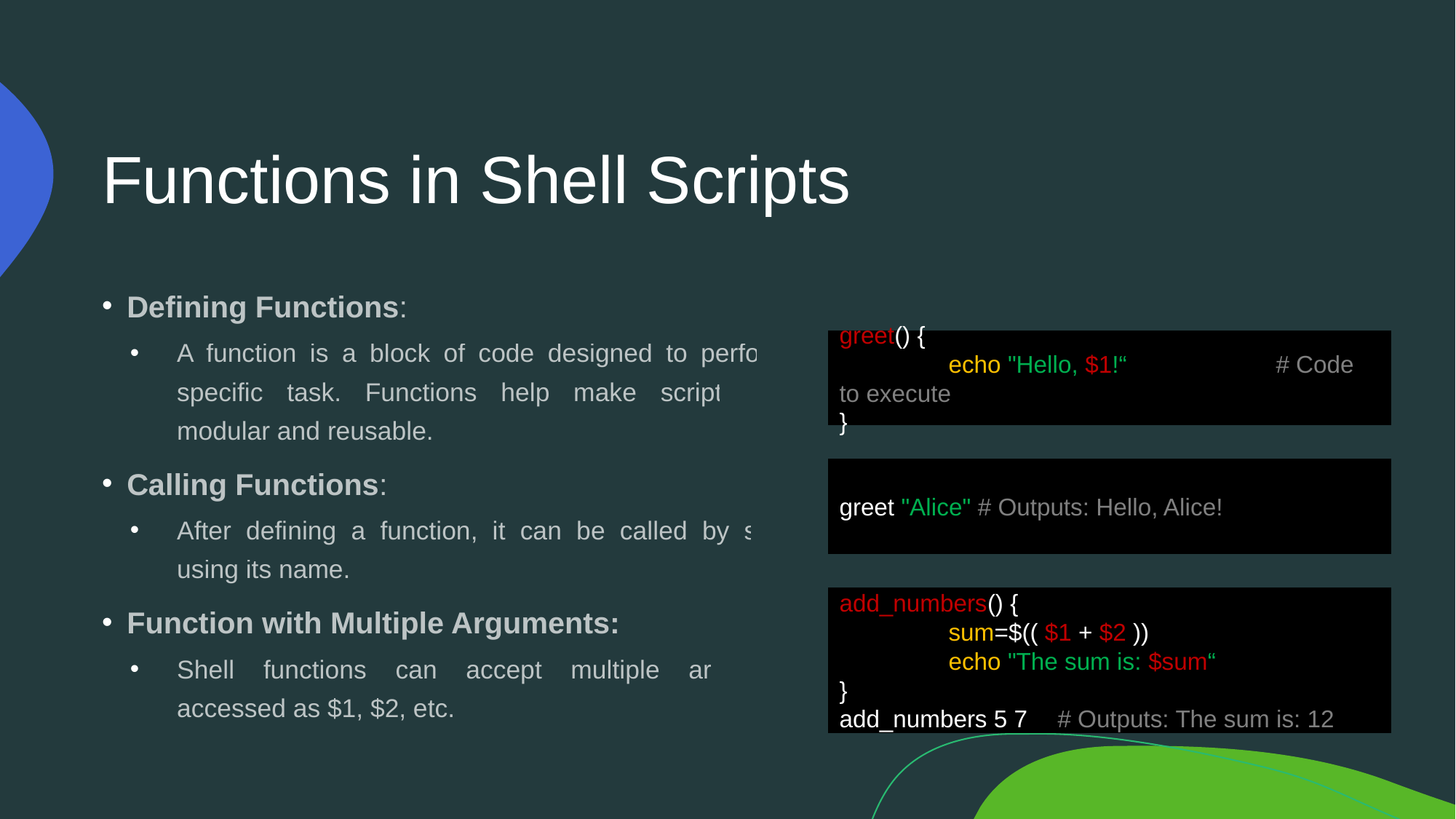

# Functions in Shell Scripts
Defining Functions:
A function is a block of code designed to perform a specific task. Functions help make scripts more modular and reusable.
Calling Functions:
After defining a function, it can be called by simply using its name.
Function with Multiple Arguments:
Shell functions can accept multiple arguments, accessed as $1, $2, etc.
greet() {
	echo "Hello, $1!“		# Code to execute
}
greet "Alice" # Outputs: Hello, Alice!
add_numbers() {
	sum=$(( $1 + $2 ))
	echo "The sum is: $sum“
}
add_numbers 5 7 	# Outputs: The sum is: 12